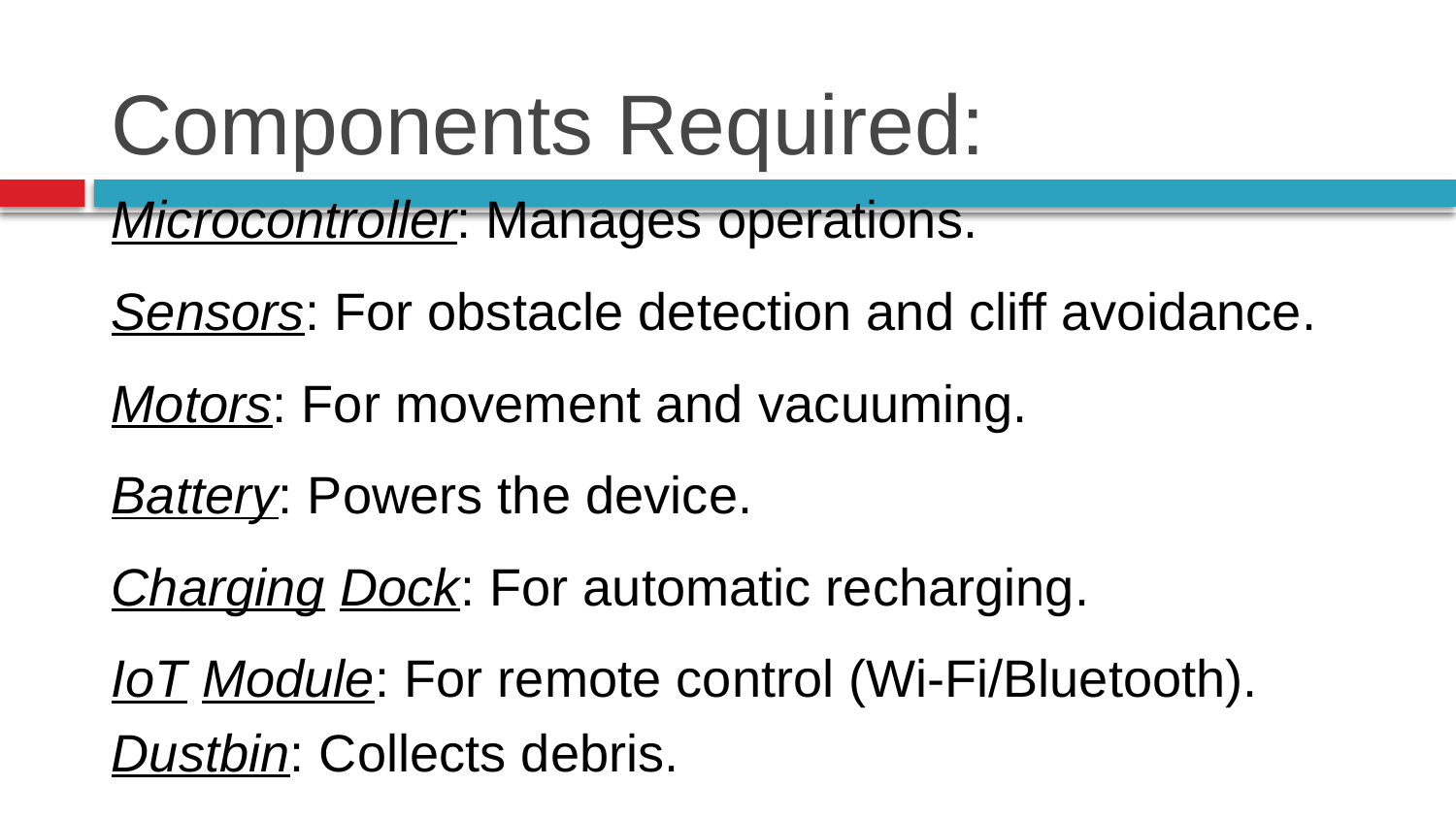

# Components Required:

Microcontroller: Manages operations.
Sensors: For obstacle detection and cliff avoidance.
Motors: For movement and vacuuming.
Battery: Powers the device.
Charging Dock: For automatic recharging.
IoT Module: For remote control (Wi-Fi/Bluetooth).
Dustbin: Collects debris.